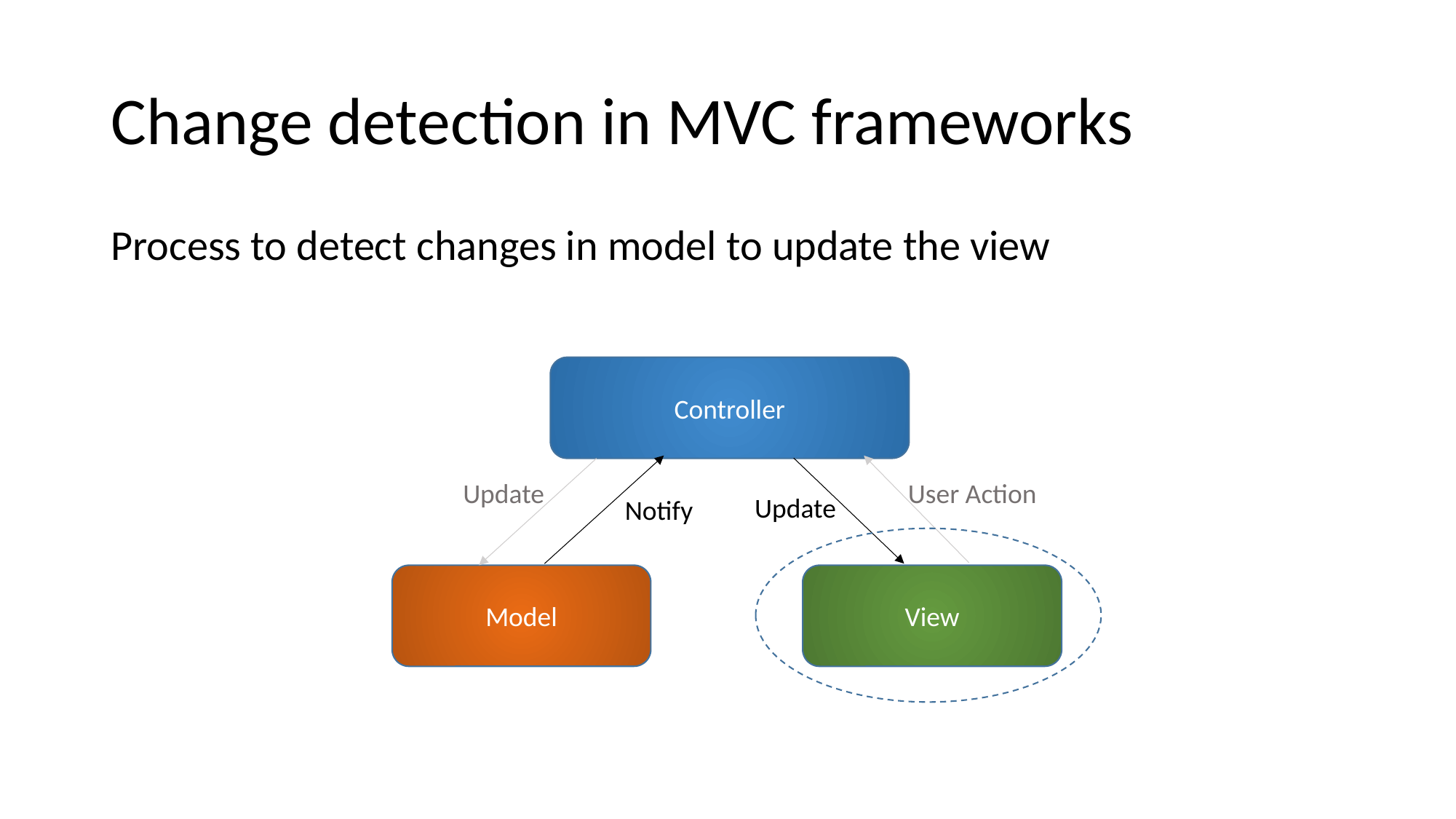

# Change detection in MVC frameworks
Process to detect changes in model to update the view
Controller
User Action
Update
Update
Notify

Model
View